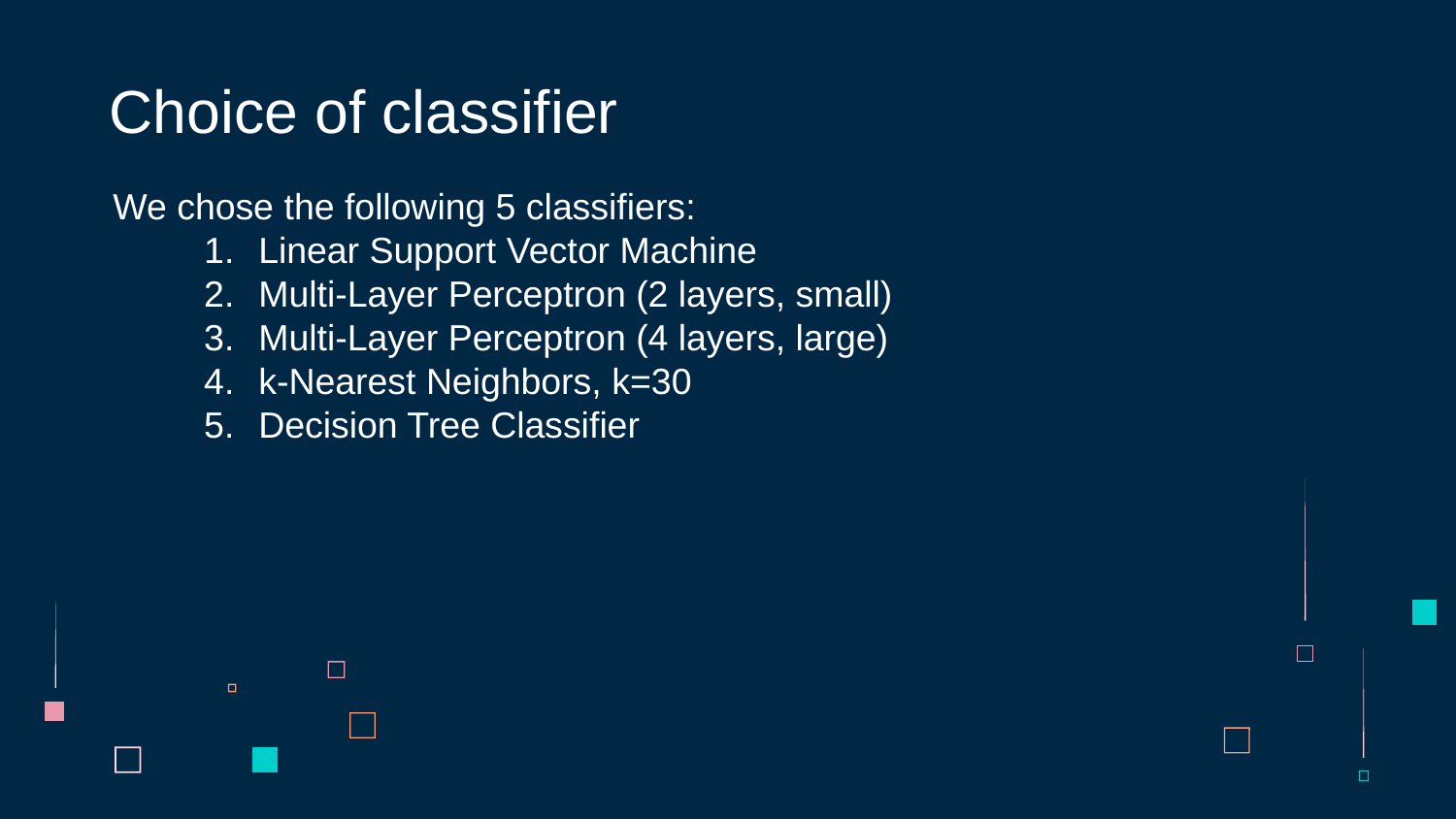

# Choice of classifier
We chose the following 5 classifiers:
Linear Support Vector Machine
Multi-Layer Perceptron (2 layers, small)
Multi-Layer Perceptron (4 layers, large)
k-Nearest Neighbors, k=30
Decision Tree Classifier